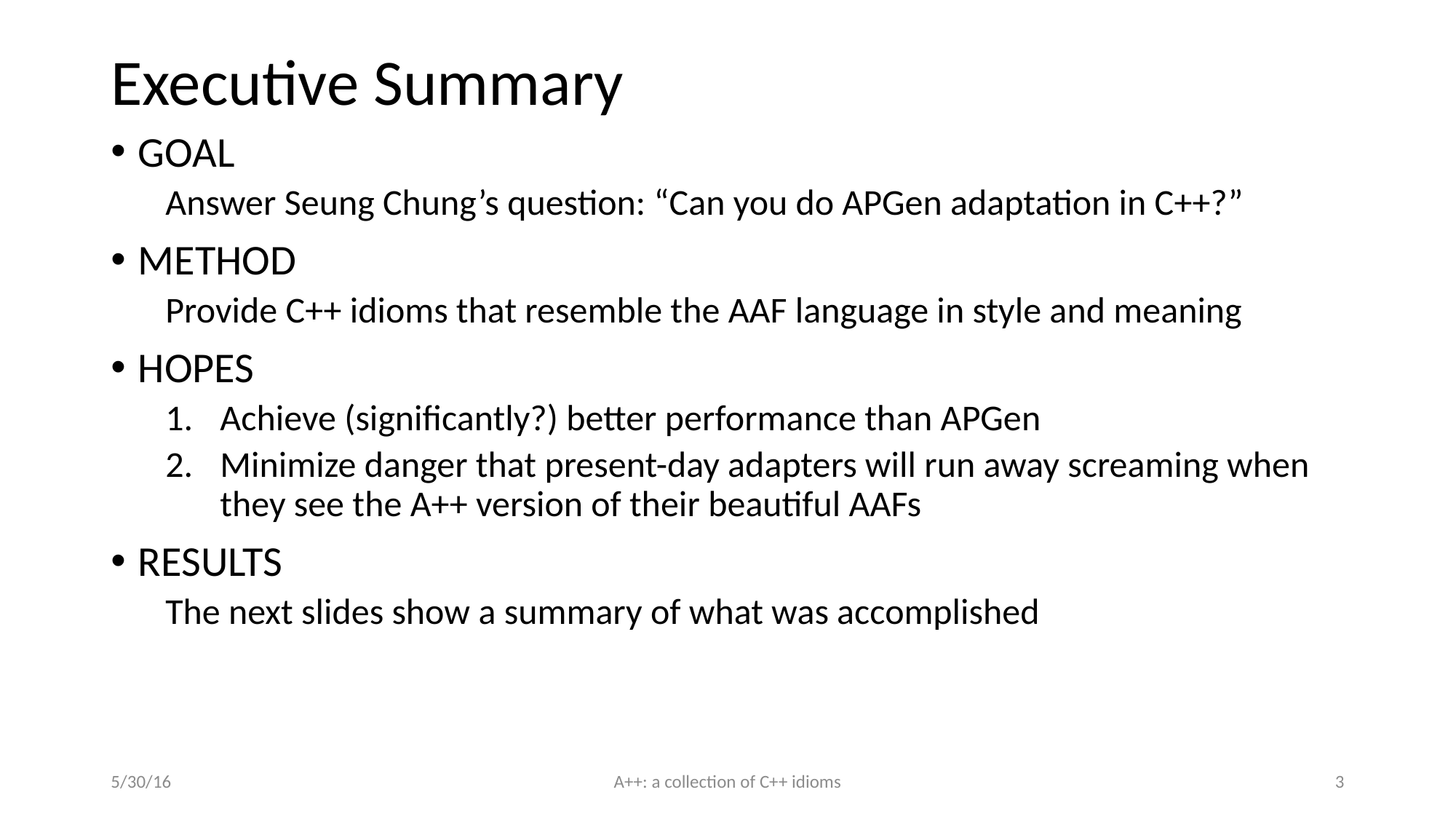

# Executive Summary
GOAL
Answer Seung Chung’s question: “Can you do APGen adaptation in C++?”
METHOD
Provide C++ idioms that resemble the AAF language in style and meaning
HOPES
Achieve (significantly?) better performance than APGen
Minimize danger that present-day adapters will run away screaming when they see the A++ version of their beautiful AAFs
RESULTS
The next slides show a summary of what was accomplished
5/30/16
A++: a collection of C++ idioms
3